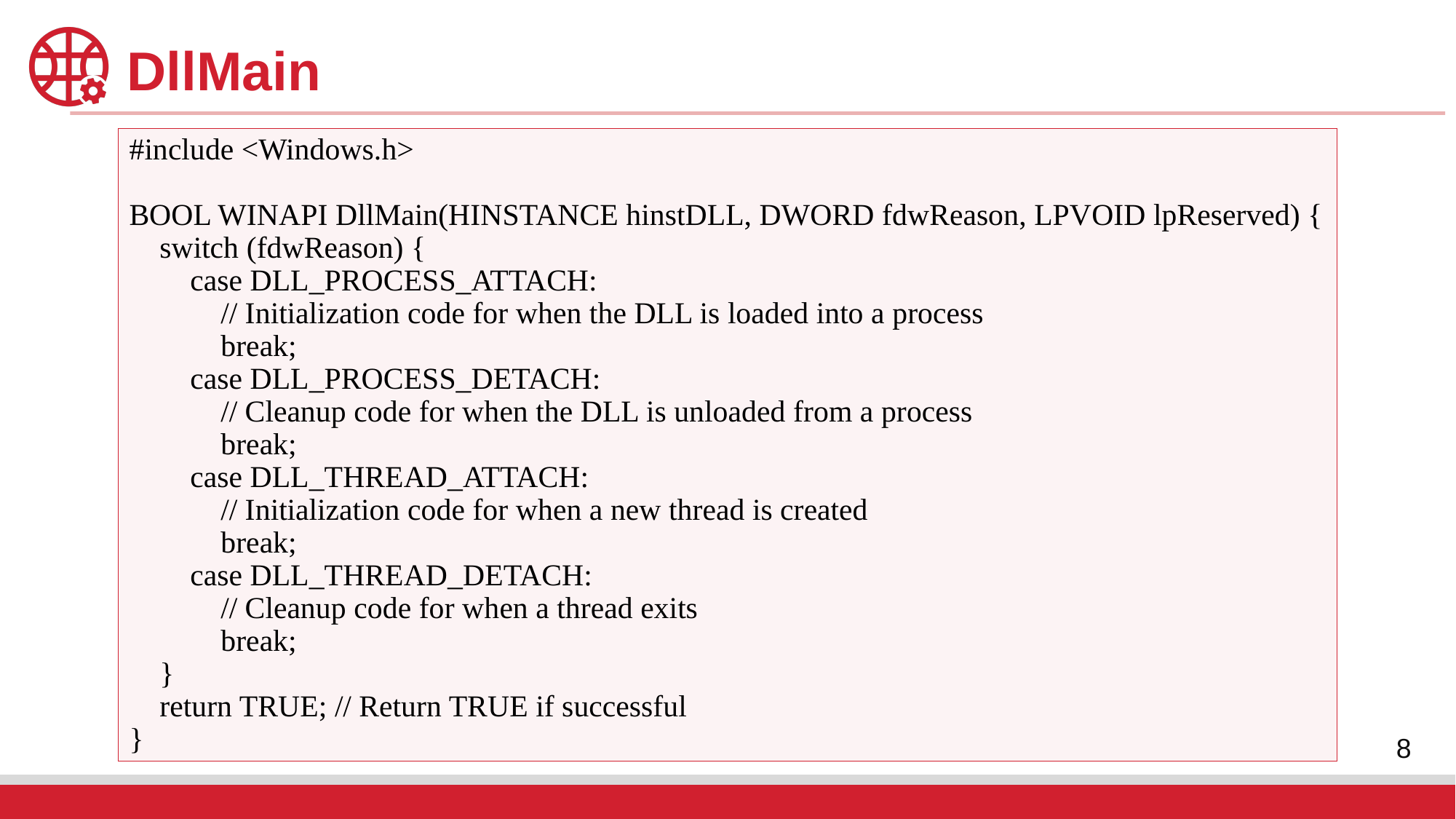

DllMain
#include <Windows.h>

BOOL WINAPI DllMain(HINSTANCE hinstDLL, DWORD fdwReason, LPVOID lpReserved) {
    switch (fdwReason) {
        case DLL_PROCESS_ATTACH:
            // Initialization code for when the DLL is loaded into a process
            break;
        case DLL_PROCESS_DETACH:
            // Cleanup code for when the DLL is unloaded from a process
            break;
        case DLL_THREAD_ATTACH:
            // Initialization code for when a new thread is created
            break;
        case DLL_THREAD_DETACH:
            // Cleanup code for when a thread exits
            break;
    }
    return TRUE; // Return TRUE if successful
}